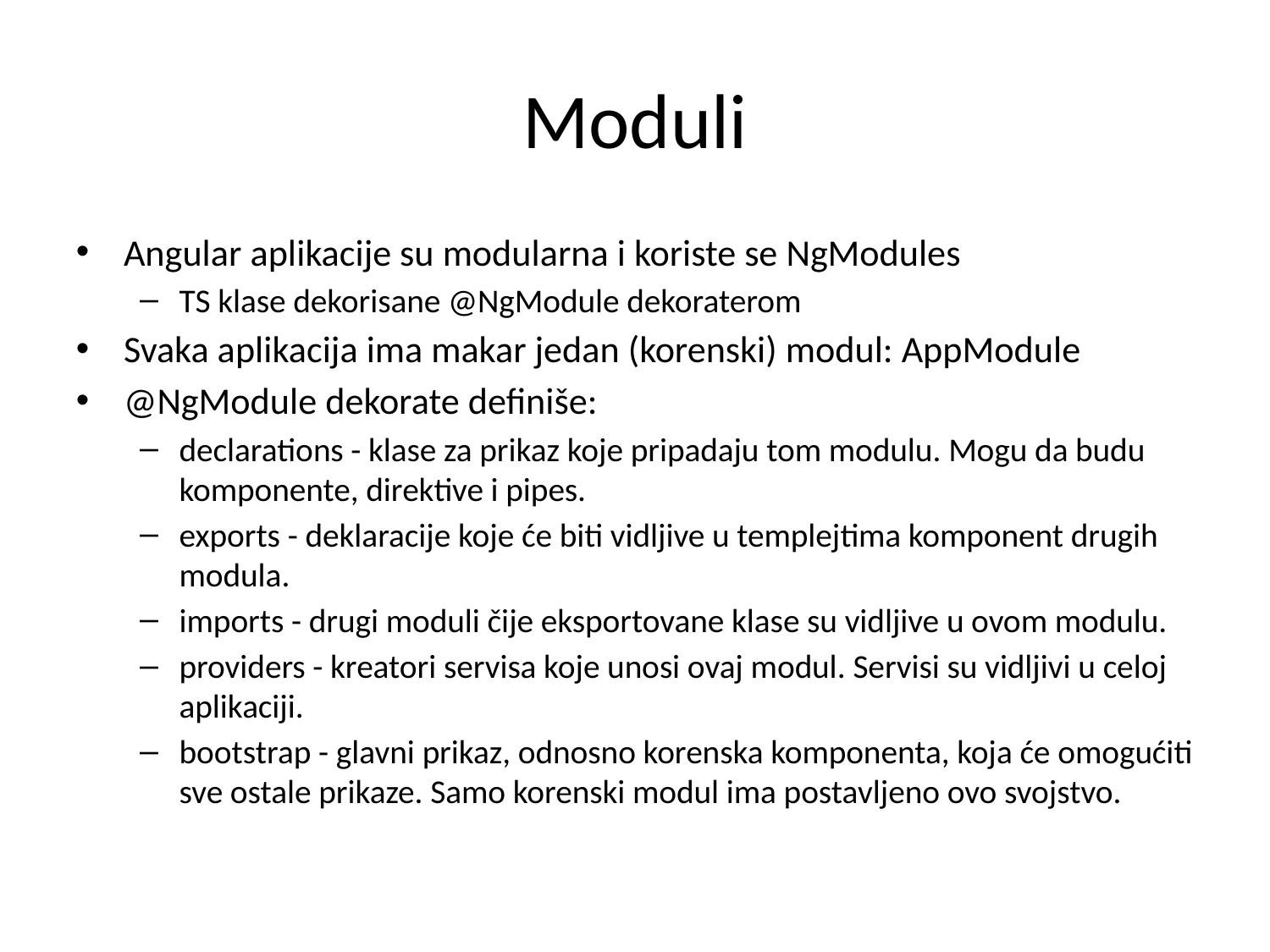

Moduli
Angular aplikacije su modularna i koriste se NgModules
TS klase dekorisane @NgModule dekoraterom
Svaka aplikacija ima makar jedan (korenski) modul: AppModule
@NgModule dekorate definiše:
declarations - klase za prikaz koje pripadaju tom modulu. Mogu da budu komponente, direktive i pipes.
exports - deklaracije koje će biti vidljive u templejtima komponent drugih modula.
imports - drugi moduli čije eksportovane klase su vidljive u ovom modulu.
providers - kreatori servisa koje unosi ovaj modul. Servisi su vidljivi u celoj aplikaciji.
bootstrap - glavni prikaz, odnosno korenska komponenta, koja će omogućiti sve ostale prikaze. Samo korenski modul ima postavljeno ovo svojstvo.